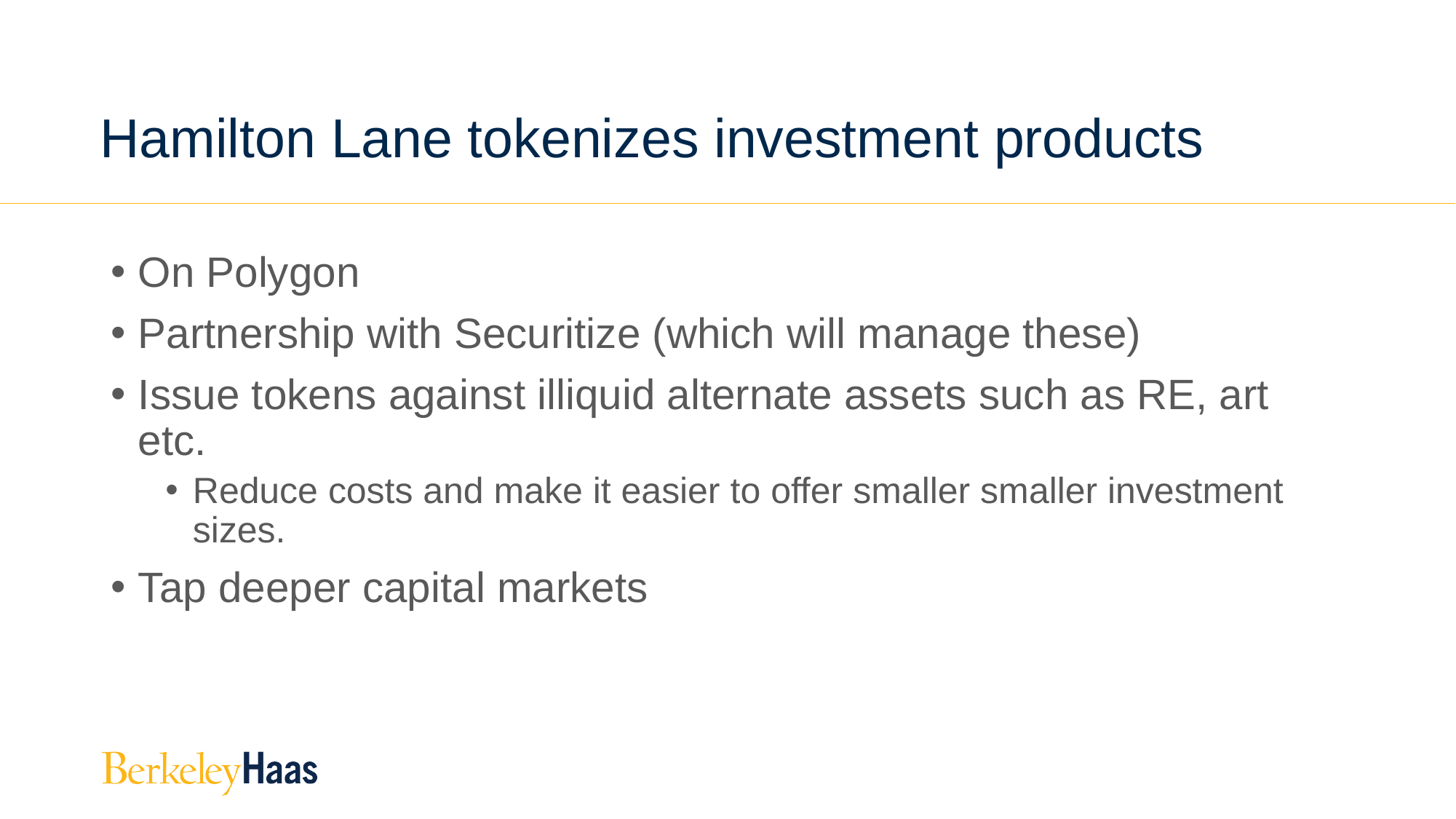

# Hamilton Lane tokenizes investment products
On Polygon
Partnership with Securitize (which will manage these)
Issue tokens against illiquid alternate assets such as RE, art etc.
Reduce costs and make it easier to offer smaller smaller investment sizes.
Tap deeper capital markets